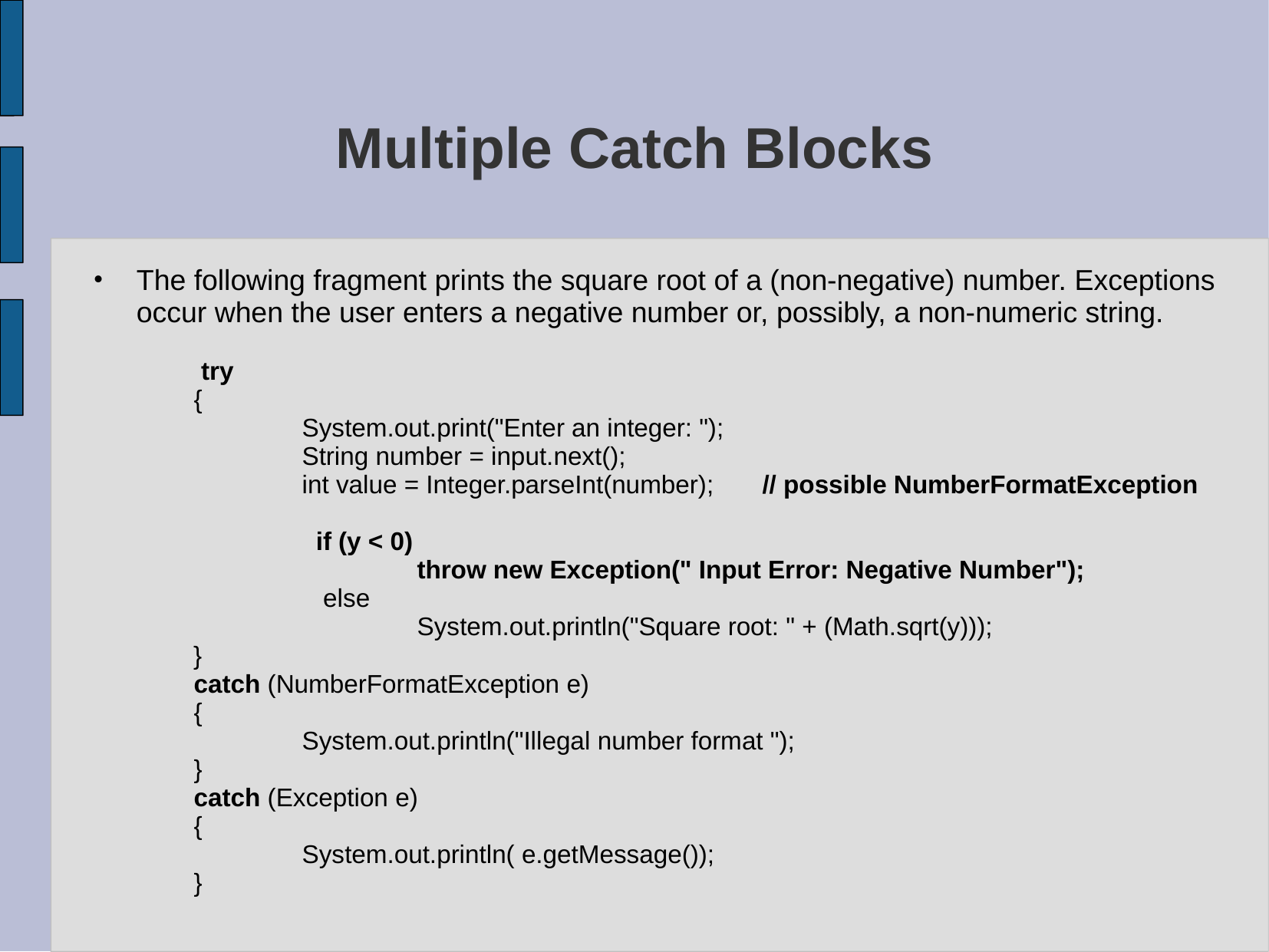

# Multiple Catch Blocks
The following fragment prints the square root of a (non-negative) number. Exceptions occur when the user enters a negative number or, possibly, a non-numeric string.

	  try
	 {
	  	System.out.print("Enter an integer: ");
	  	String number = input.next();
	  	int value = Integer.parseInt(number);  	// possible NumberFormatException

	  	  if (y < 0)
	  	   	throw new Exception(" Input Error: Negative Number");
	  	   else
	  	    	System.out.println("Square root: " + (Math.sqrt(y)));
      }
	 catch (NumberFormatException e)
	 {
		System.out.println("Illegal number format ");
	 }
 catch (Exception e)
	 {
		System.out.println( e.getMessage());
	 }